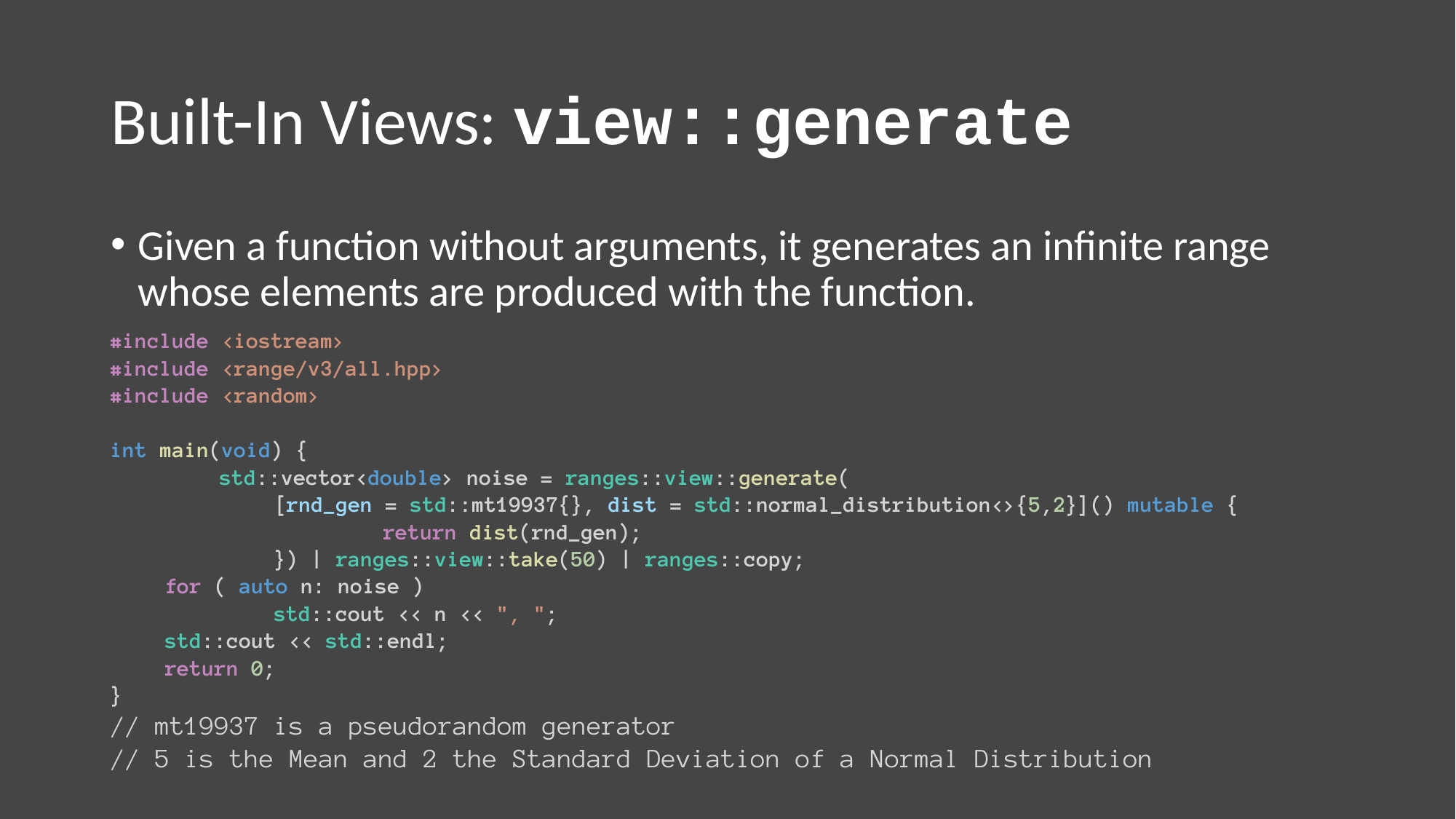

# Built-In Views: view::generate
Given a function without arguments, it generates an infinite range whose elements are produced with the function.

#include <iostream>
#include <range/v3/all.hpp>
#include <random>
int main(void) {
	std::vector<double> noise = ranges::view::generate(
	[rnd_gen = std::mt19937{}, dist = std::normal_distribution<>{5,2}]() mutable {
		return dist(rnd_gen);
	}) | ranges::view::take(50) | ranges::copy;
for ( auto n: noise )
	std::cout << n << ", ";
std::cout << std::endl;
return 0;
}
// mt19937 is a pseudorandom generator
// 5 is the Mean and 2 the Standard Deviation of a Normal Distribution